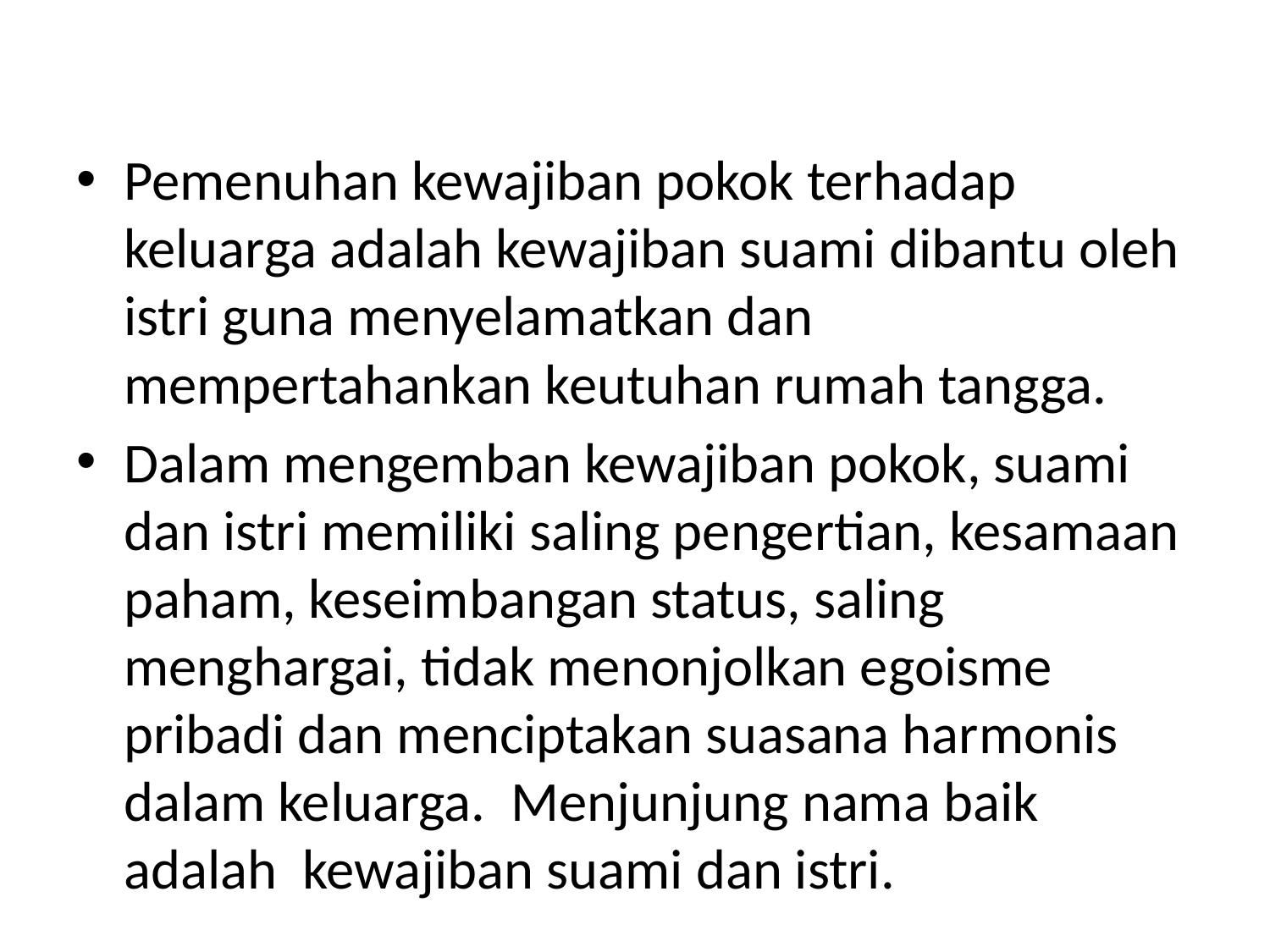

#
Pemenuhan kewajiban pokok terhadap keluarga adalah kewajiban suami dibantu oleh istri guna menyelamatkan dan mempertahankan keutuhan rumah tangga.
Dalam mengemban kewajiban pokok, suami  dan istri memiliki saling pengertian, kesamaan paham, keseimbangan status, saling menghargai, tidak menonjolkan egoisme pribadi dan menciptakan suasana harmonis dalam keluarga.  Menjunjung nama baik adalah  kewajiban suami dan istri.